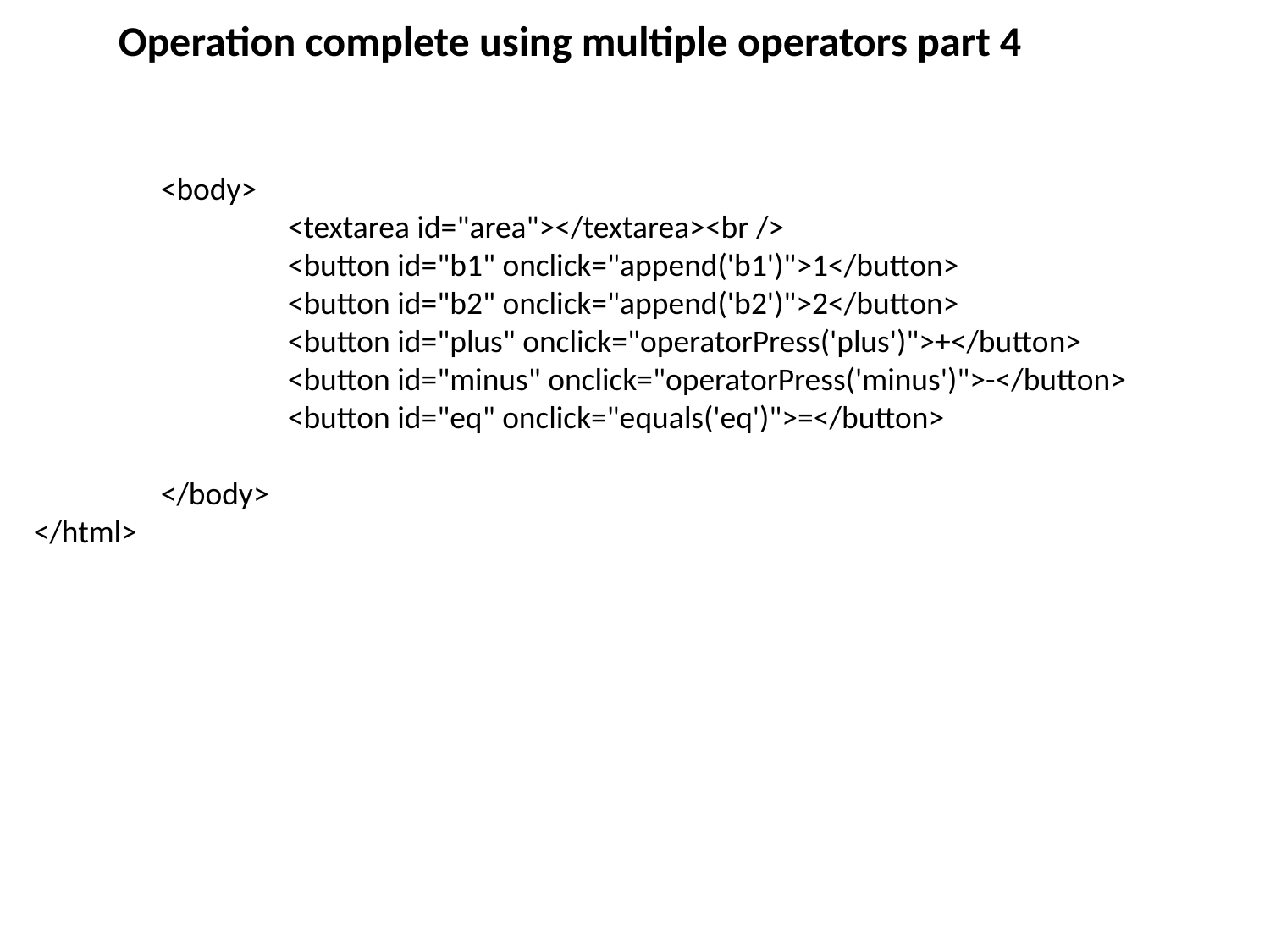

Operation complete using multiple operators part 4
	<body>
		<textarea id="area"></textarea><br />
		<button id="b1" onclick="append('b1')">1</button>
		<button id="b2" onclick="append('b2')">2</button>
		<button id="plus" onclick="operatorPress('plus')">+</button>
		<button id="minus" onclick="operatorPress('minus')">-</button>
		<button id="eq" onclick="equals('eq')">=</button>

	</body>
</html>